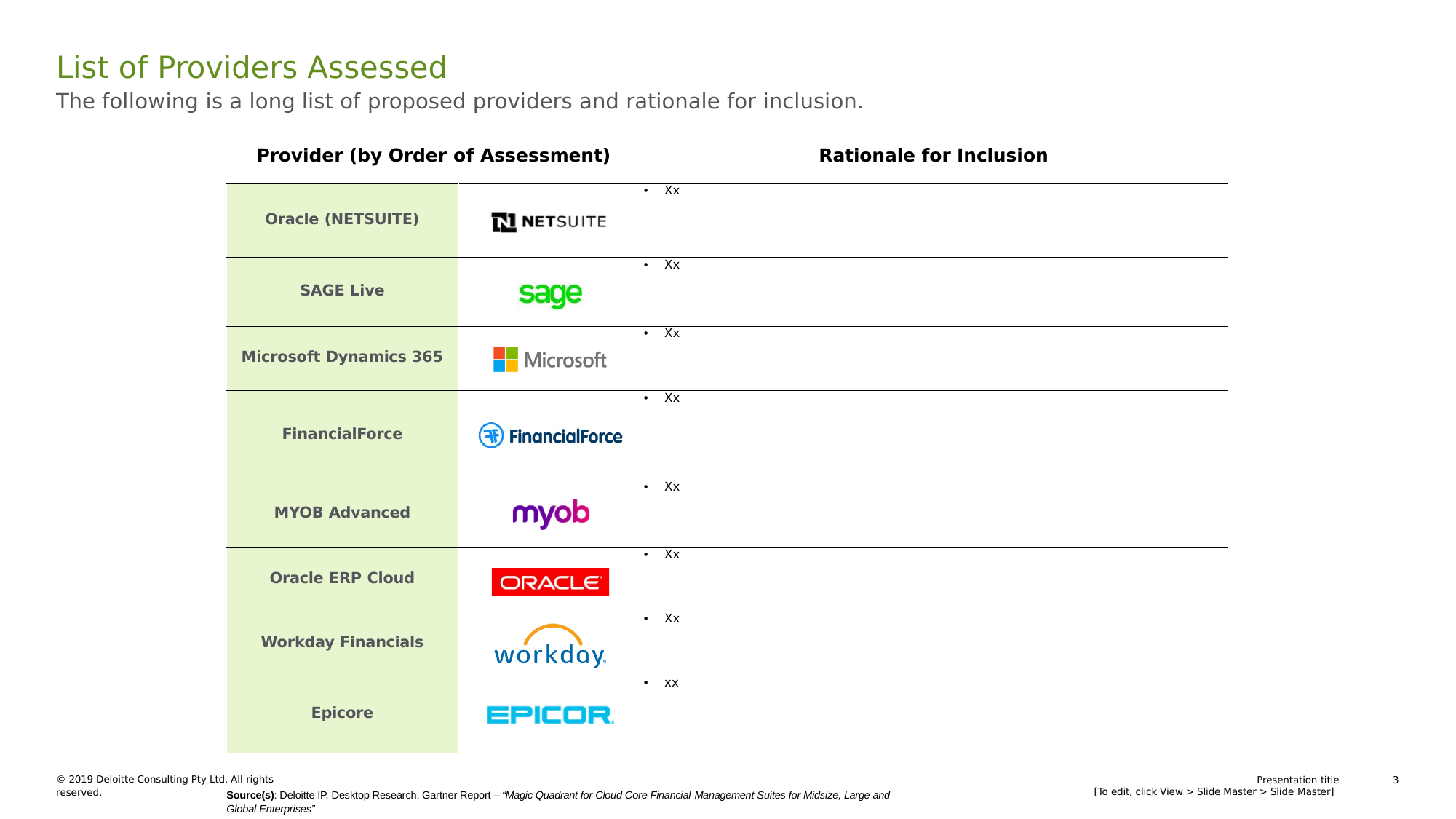

# List of Providers Assessed
The following is a long list of proposed providers and rationale for inclusion.
| Provider (by Order of Assessment) |  | Rationale for Inclusion |
| --- | --- | --- |
| Oracle (NETSUITE) | Xx |  |
| SAGE Live | Xx |  |
| Microsoft Dynamics 365 | Xx |  |
| FinancialForce | Xx |  |
| MYOB Advanced | Xx |  |
| Oracle ERP Cloud | Xx |  |
| Workday Financials | Xx |  |
| Epicore | xx |  |

© 2019 Deloitte Consulting Pty Ltd. All rights
Presentation title  [To edit, click View > Slide Master > Slide Master]
3
reserved.
Source(s): Deloitte IP, Desktop Research, Gartner Report – “Magic Quadrant for Cloud Core Financial Management Suites for Midsize, Large and
Global Enterprises”